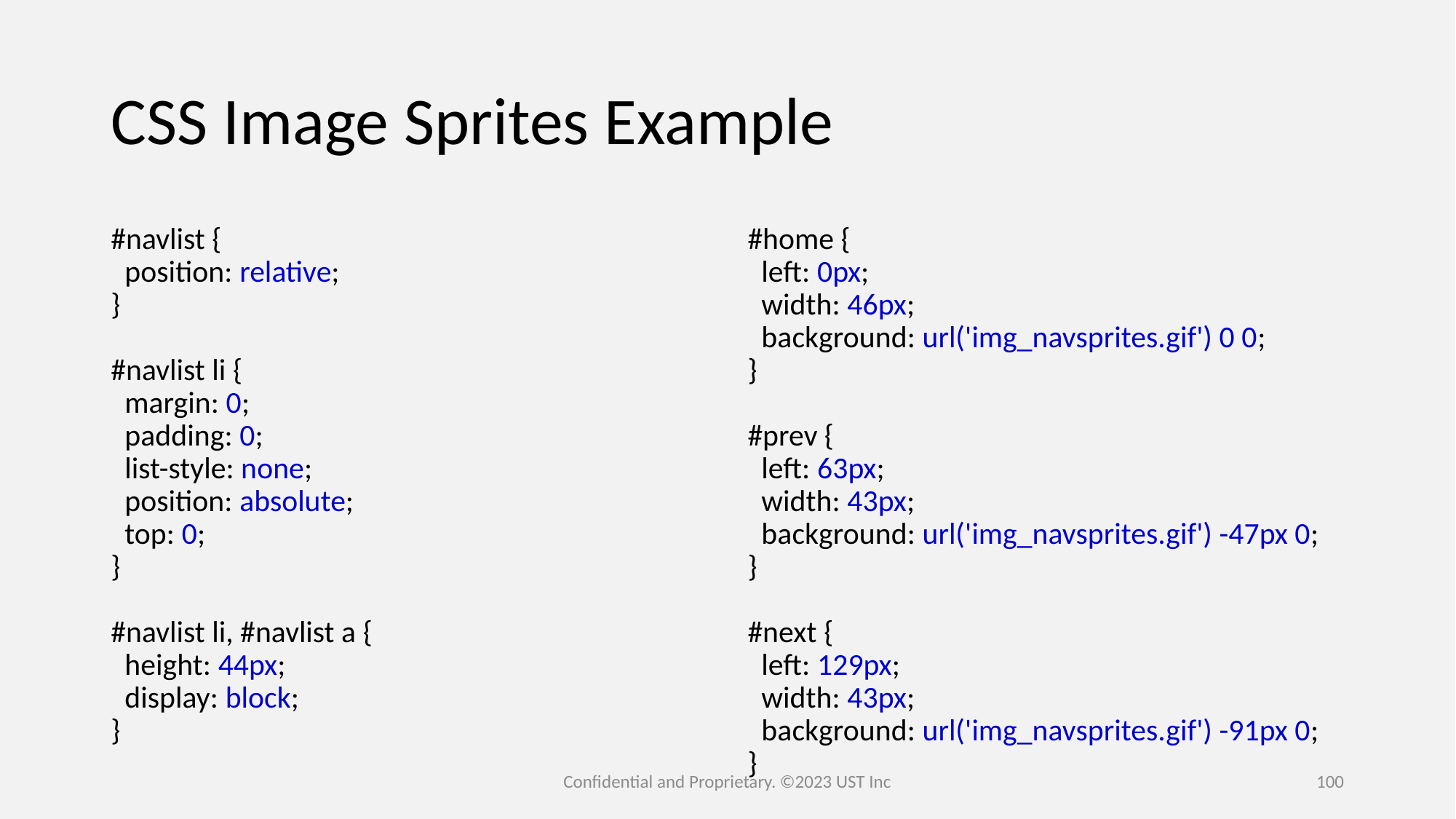

# CSS Image Sprites Example
#navlist {
  position: relative;
}
#navlist li {
  margin: 0;
  padding: 0;
  list-style: none;
  position: absolute;
  top: 0;
}
#navlist li, #navlist a {
  height: 44px;
  display: block;
}
#home {
  left: 0px;
  width: 46px;
  background: url('img_navsprites.gif') 0 0;
}
#prev {
  left: 63px;
  width: 43px;
  background: url('img_navsprites.gif') -47px 0;
}
#next {
  left: 129px;
  width: 43px;
  background: url('img_navsprites.gif') -91px 0;
}

Confidential and Proprietary. ©2023 UST Inc
100